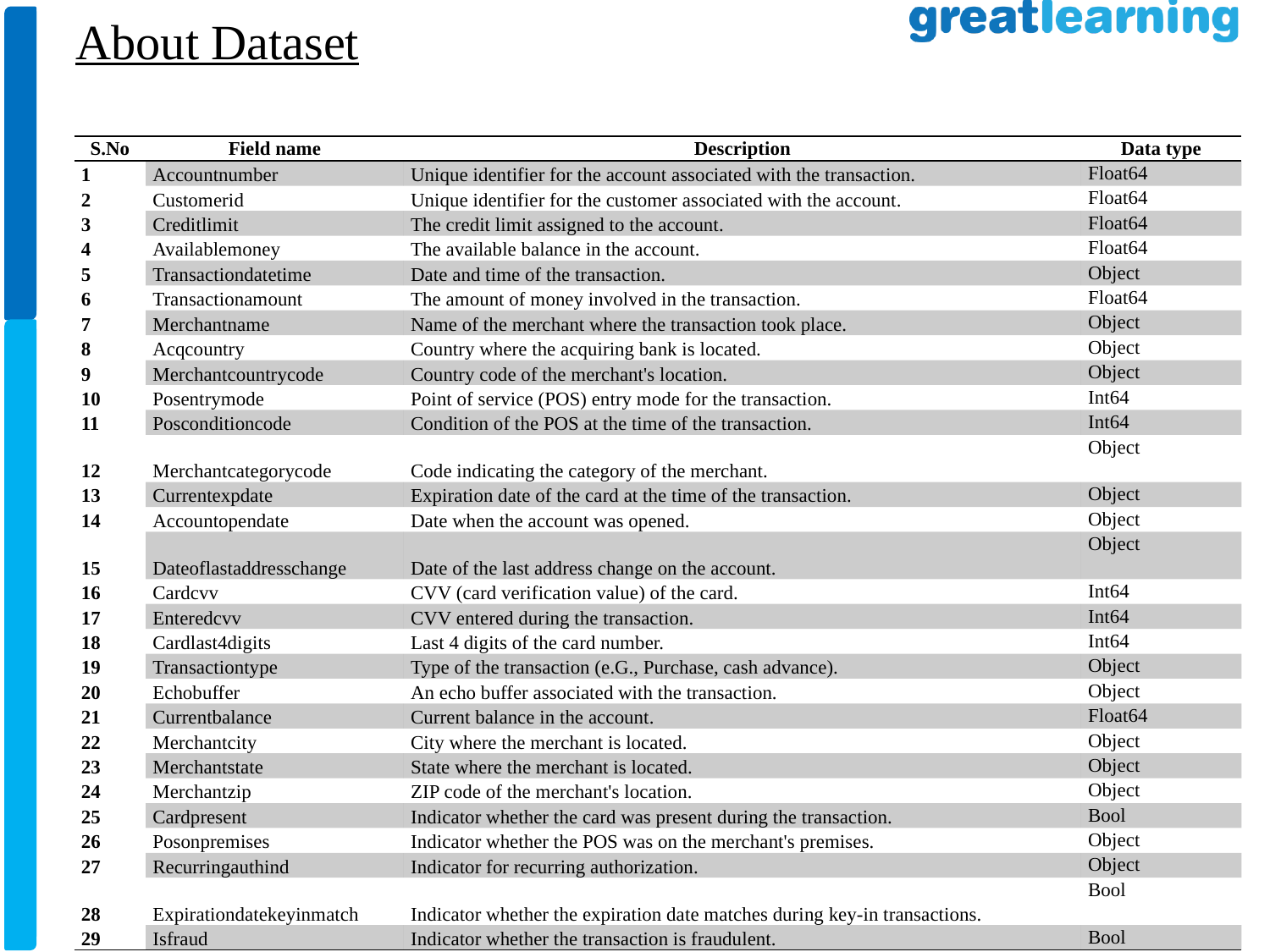

About Dataset

| S.No | Field name | Description | Data type |
| --- | --- | --- | --- |
| 1 | Accountnumber | Unique identifier for the account associated with the transaction. | Float64 |
| 2 | Customerid | Unique identifier for the customer associated with the account. | Float64 |
| 3 | Creditlimit | The credit limit assigned to the account. | Float64 |
| 4 | Availablemoney | The available balance in the account. | Float64 |
| 5 | Transactiondatetime | Date and time of the transaction. | Object |
| 6 | Transactionamount | The amount of money involved in the transaction. | Float64 |
| 7 | Merchantname | Name of the merchant where the transaction took place. | Object |
| 8 | Acqcountry | Country where the acquiring bank is located. | Object |
| 9 | Merchantcountrycode | Country code of the merchant's location. | Object |
| 10 | Posentrymode | Point of service (POS) entry mode for the transaction. | Int64 |
| 11 | Posconditioncode | Condition of the POS at the time of the transaction. | Int64 |
| 12 | Merchantcategorycode | Code indicating the category of the merchant. | Object |
| 13 | Currentexpdate | Expiration date of the card at the time of the transaction. | Object |
| 14 | Accountopendate | Date when the account was opened. | Object |
| 15 | Dateoflastaddresschange | Date of the last address change on the account. | Object |
| 16 | Cardcvv | CVV (card verification value) of the card. | Int64 |
| 17 | Enteredcvv | CVV entered during the transaction. | Int64 |
| 18 | Cardlast4digits | Last 4 digits of the card number. | Int64 |
| 19 | Transactiontype | Type of the transaction (e.G., Purchase, cash advance). | Object |
| 20 | Echobuffer | An echo buffer associated with the transaction. | Object |
| 21 | Currentbalance | Current balance in the account. | Float64 |
| 22 | Merchantcity | City where the merchant is located. | Object |
| 23 | Merchantstate | State where the merchant is located. | Object |
| 24 | Merchantzip | ZIP code of the merchant's location. | Object |
| 25 | Cardpresent | Indicator whether the card was present during the transaction. | Bool |
| 26 | Posonpremises | Indicator whether the POS was on the merchant's premises. | Object |
| 27 | Recurringauthind | Indicator for recurring authorization. | Object |
| 28 | Expirationdatekeyinmatch | Indicator whether the expiration date matches during key-in transactions. | Bool |
| 29 | Isfraud | Indicator whether the transaction is fraudulent. | Bool |